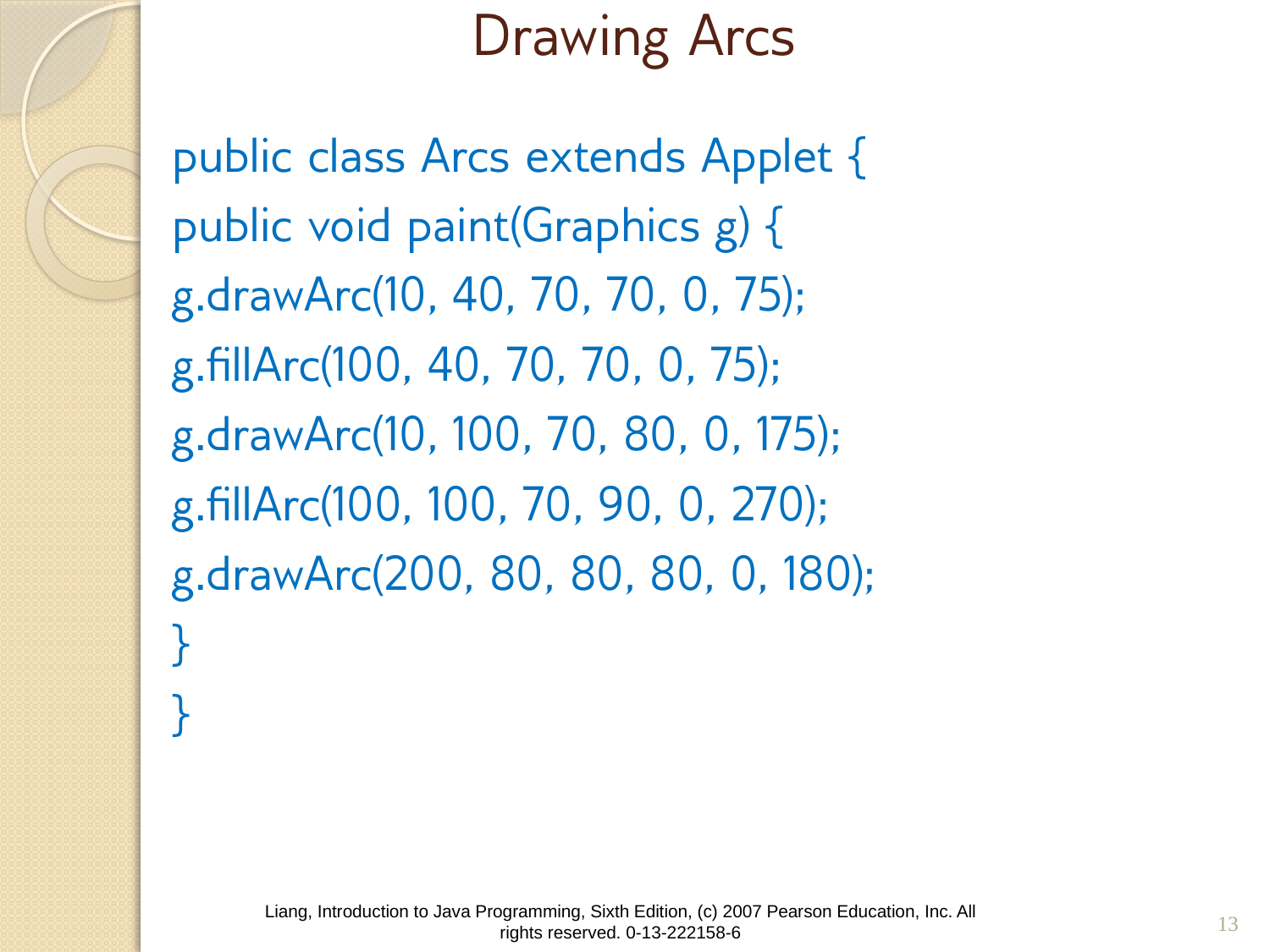

# Drawing Arcs
public class Arcs extends Applet {
public void paint(Graphics g) {
g.drawArc(10, 40, 70, 70, 0, 75);
g.fillArc(100, 40, 70, 70, 0, 75);
g.drawArc(10, 100, 70, 80, 0, 175);
g.fillArc(100, 100, 70, 90, 0, 270);
g.drawArc(200, 80, 80, 80, 0, 180);
}
}
13